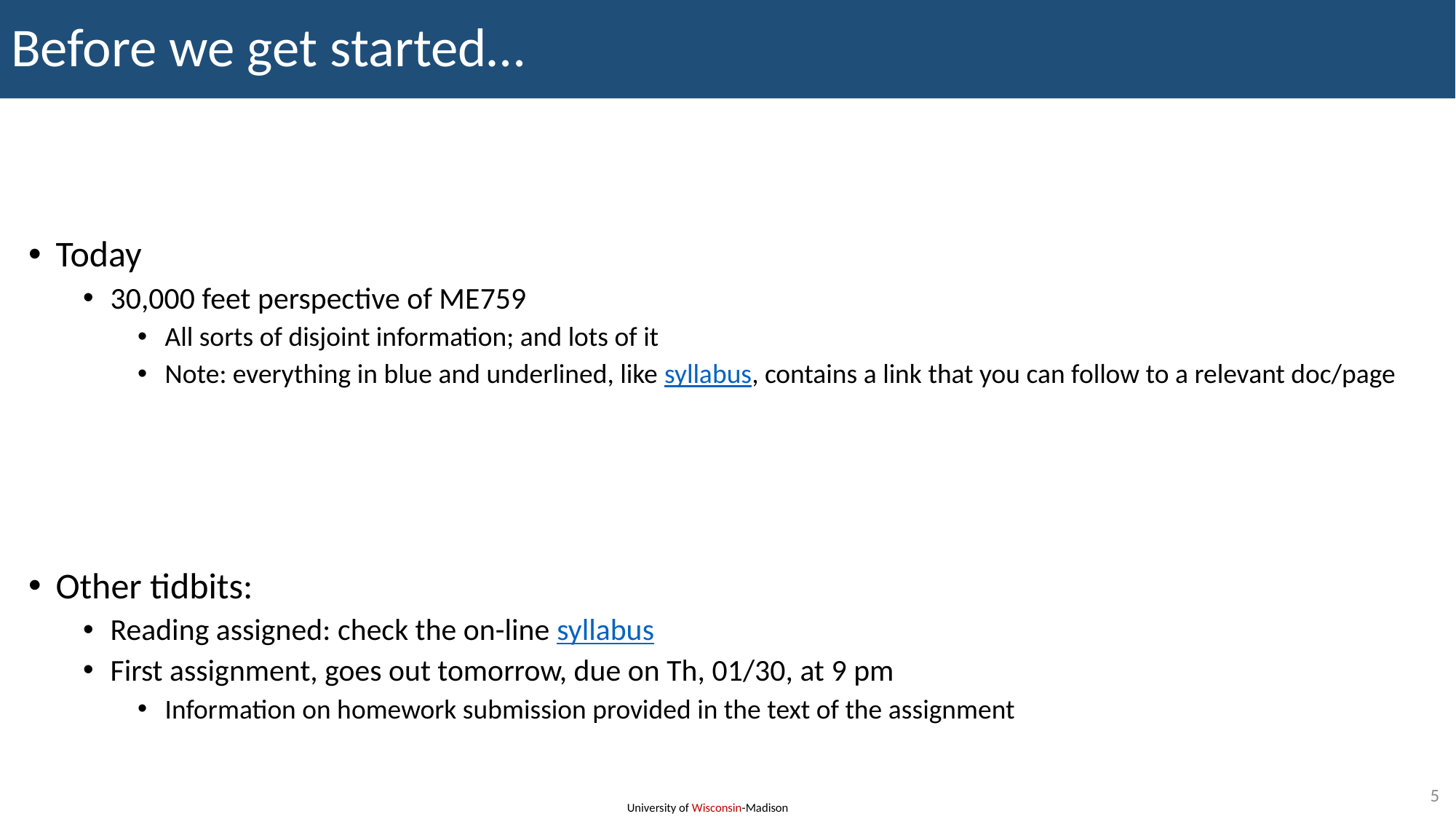

# Before we get started…

Today
30,000 feet perspective of ME759
All sorts of disjoint information; and lots of it
Note: everything in blue and underlined, like syllabus, contains a link that you can follow to a relevant doc/page

Other tidbits:
Reading assigned: check the on-line syllabus
First assignment, goes out tomorrow, due on Th, 01/30, at 9 pm
Information on homework submission provided in the text of the assignment

5